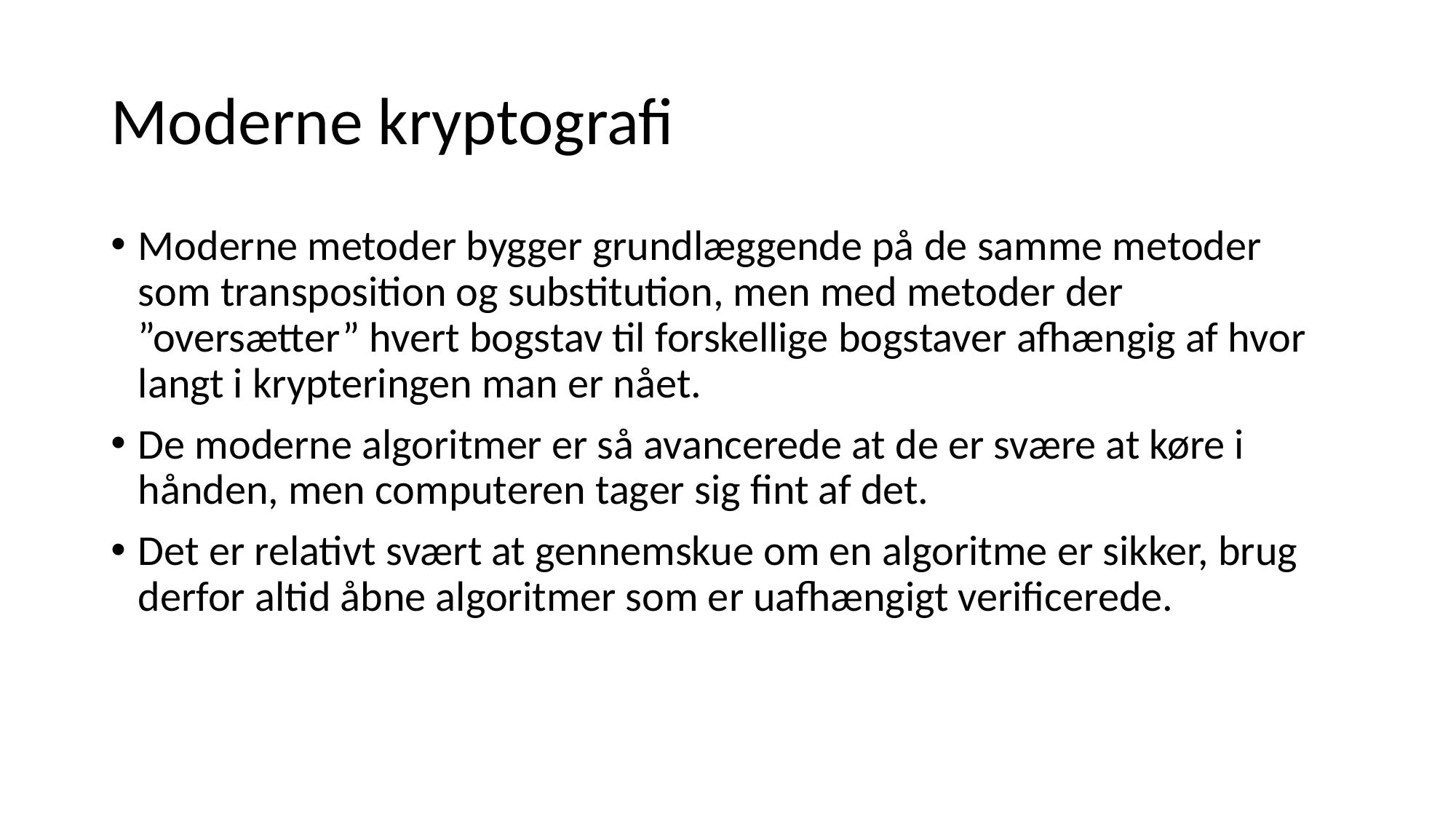

# Moderne kryptografi
Moderne metoder bygger grundlæggende på de samme metoder som transposition og substitution, men med metoder der ”oversætter” hvert bogstav til forskellige bogstaver afhængig af hvor langt i krypteringen man er nået.
De moderne algoritmer er så avancerede at de er svære at køre i hånden, men computeren tager sig fint af det.
Det er relativt svært at gennemskue om en algoritme er sikker, brug derfor altid åbne algoritmer som er uafhængigt verificerede.